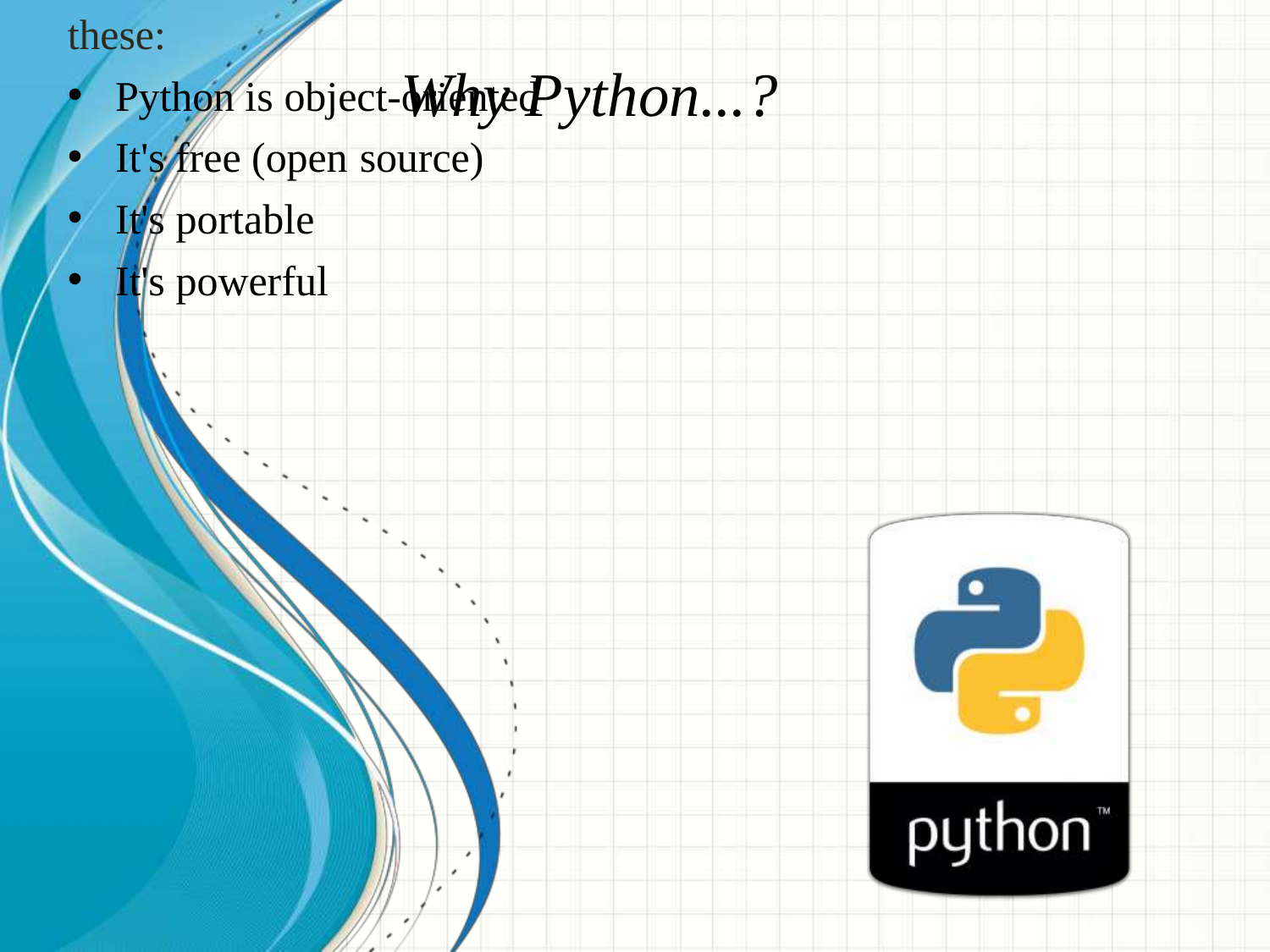

The following primary factors cited by Python users  seem to be these:
Python is object-oriented
It's free (open source)
It's portable
It's powerful

# Why Python...?